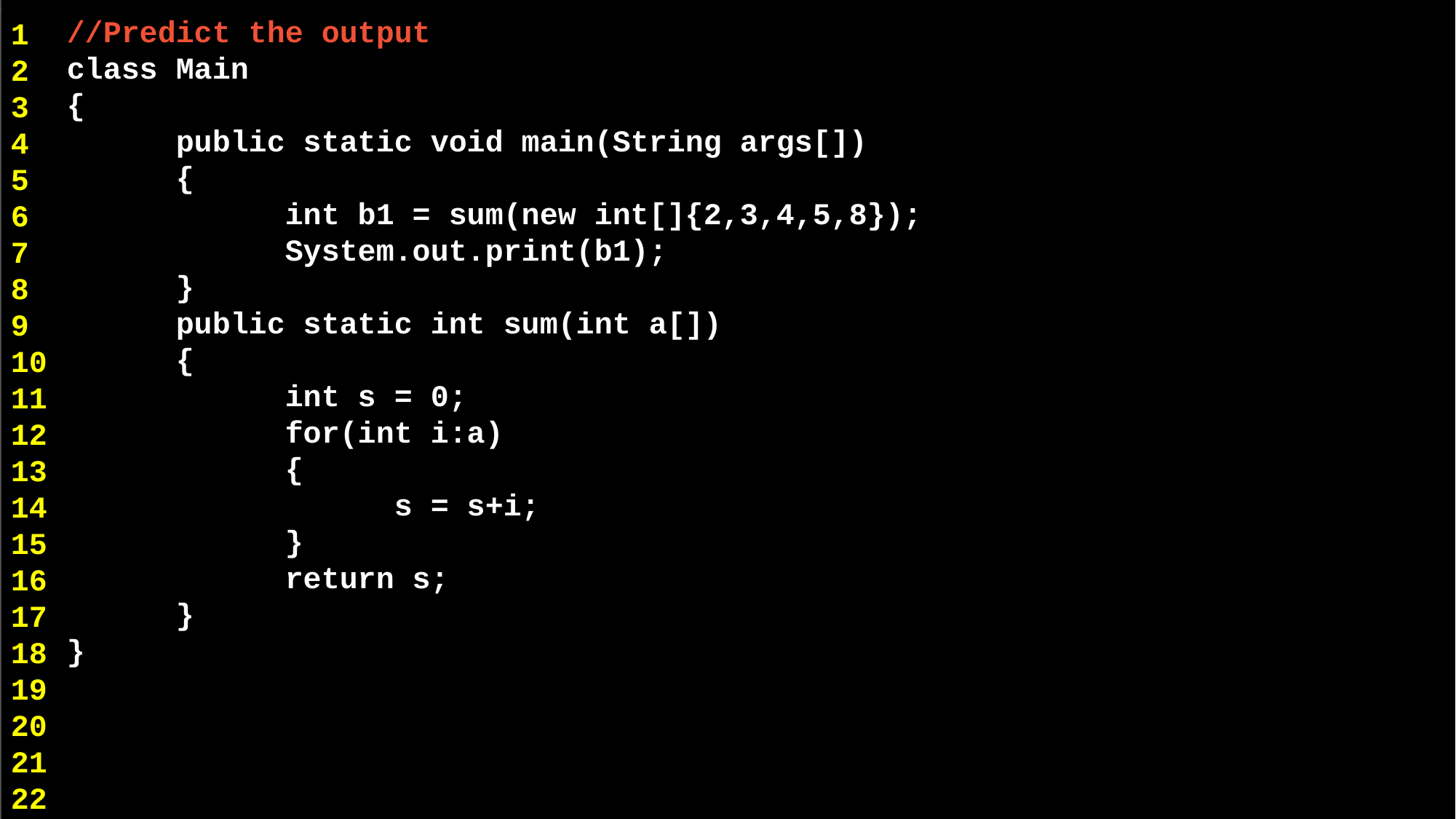

//Predict the output
class Main
{
	public static void main(String args[])
    	{
      	int b1 = sum(new int[]{2,3,4,5,8});
       	System.out.print(b1);
    	}
    	public static int sum(int a[])
    	{
      	int s = 0;
        	for(int i:a)
        	{
            	s = s+i;
        	}
        	return s;
    	}
}

1
2
3
4
5
6
7
8
9
10
11
12
13
14
15
16
17
18
19
20
21
22